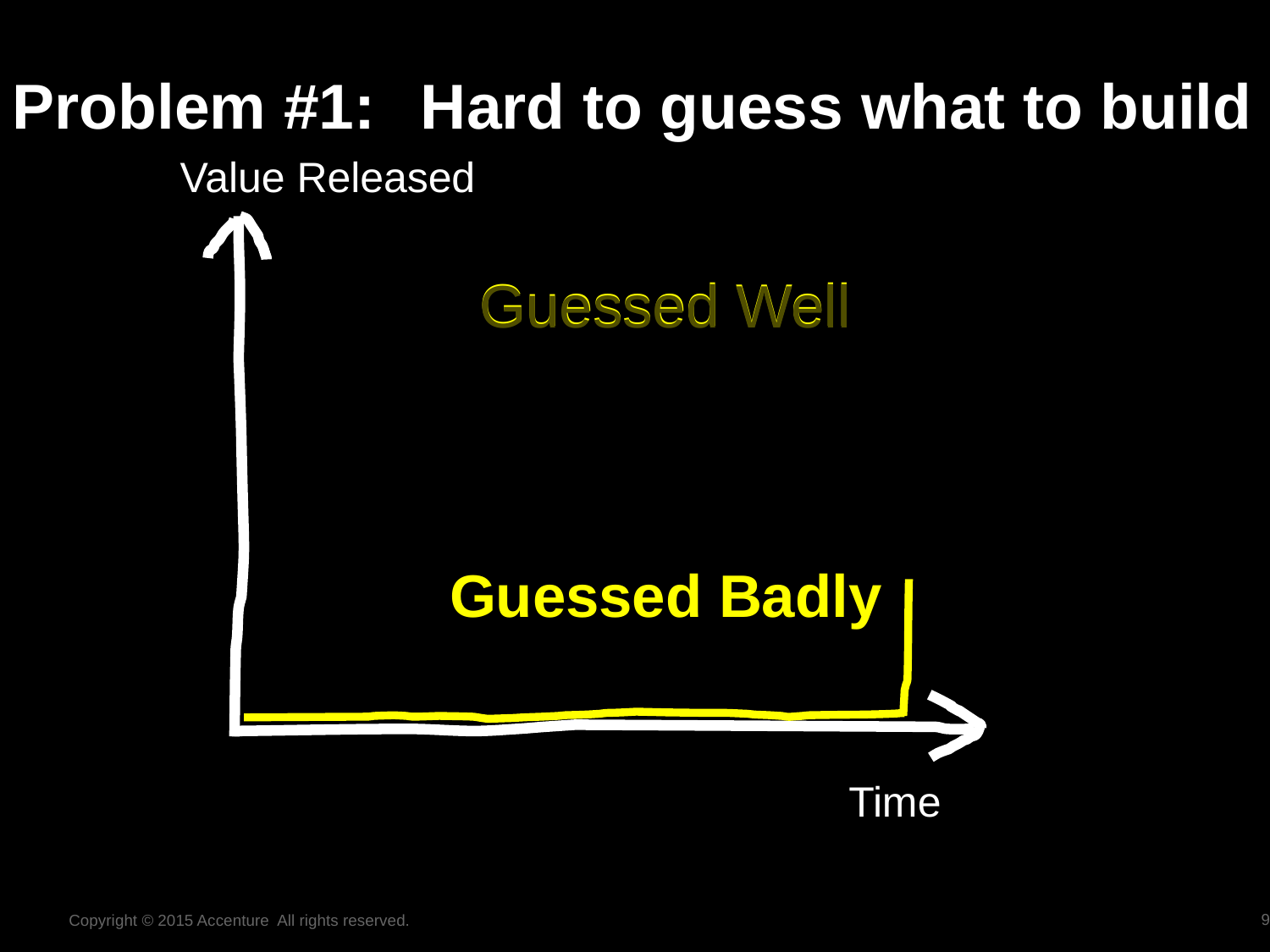

Problem #1:
Hard to guess what to build
Value Released

Guessed Well

Guessed Well

Guessed Badly

Time
Copyright © 2015 Accenture  All rights reserved.
9